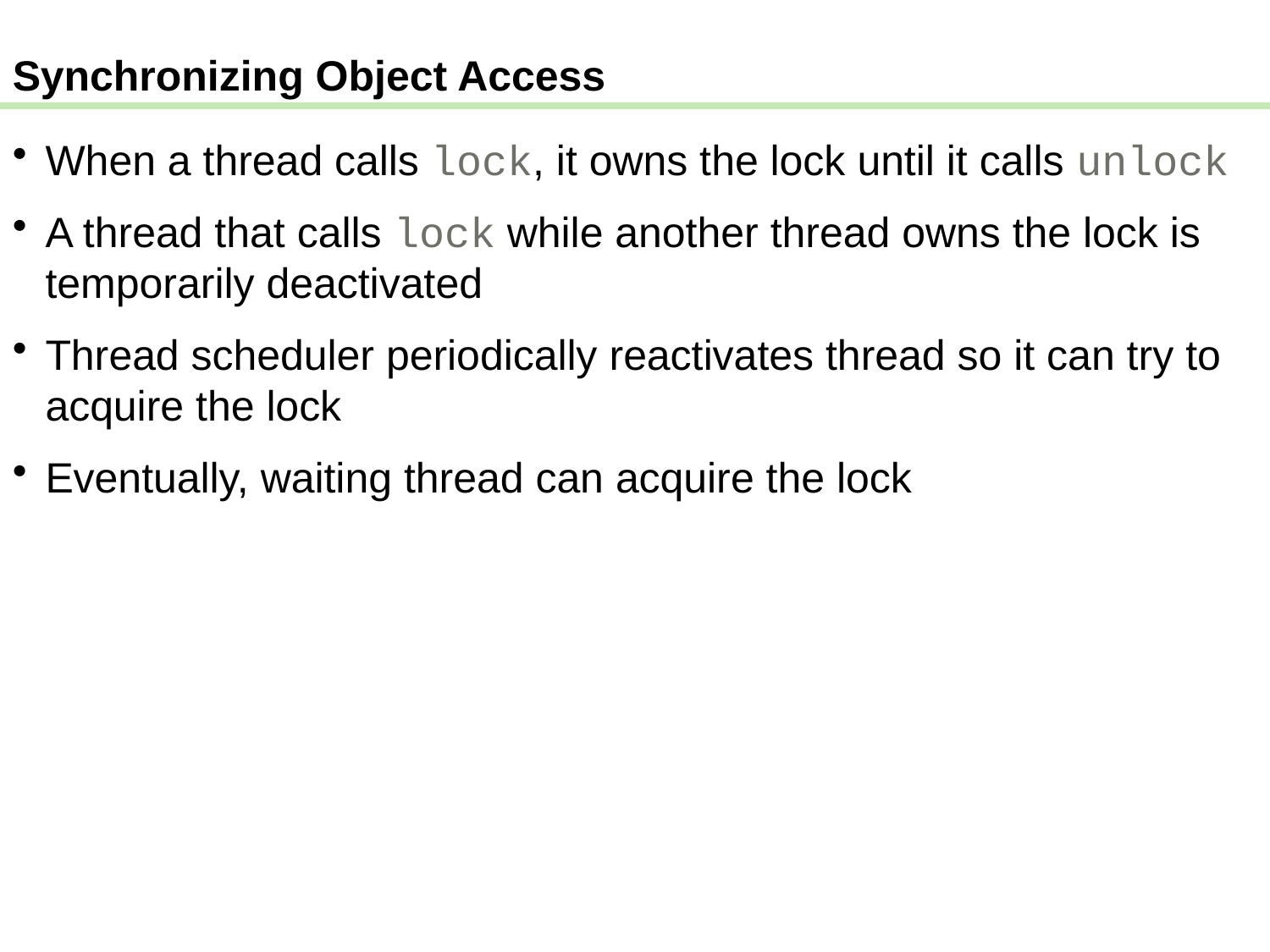

Synchronizing Object Access
When a thread calls lock, it owns the lock until it calls unlock
A thread that calls lock while another thread owns the lock is temporarily deactivated
Thread scheduler periodically reactivates thread so it can try to acquire the lock
Eventually, waiting thread can acquire the lock